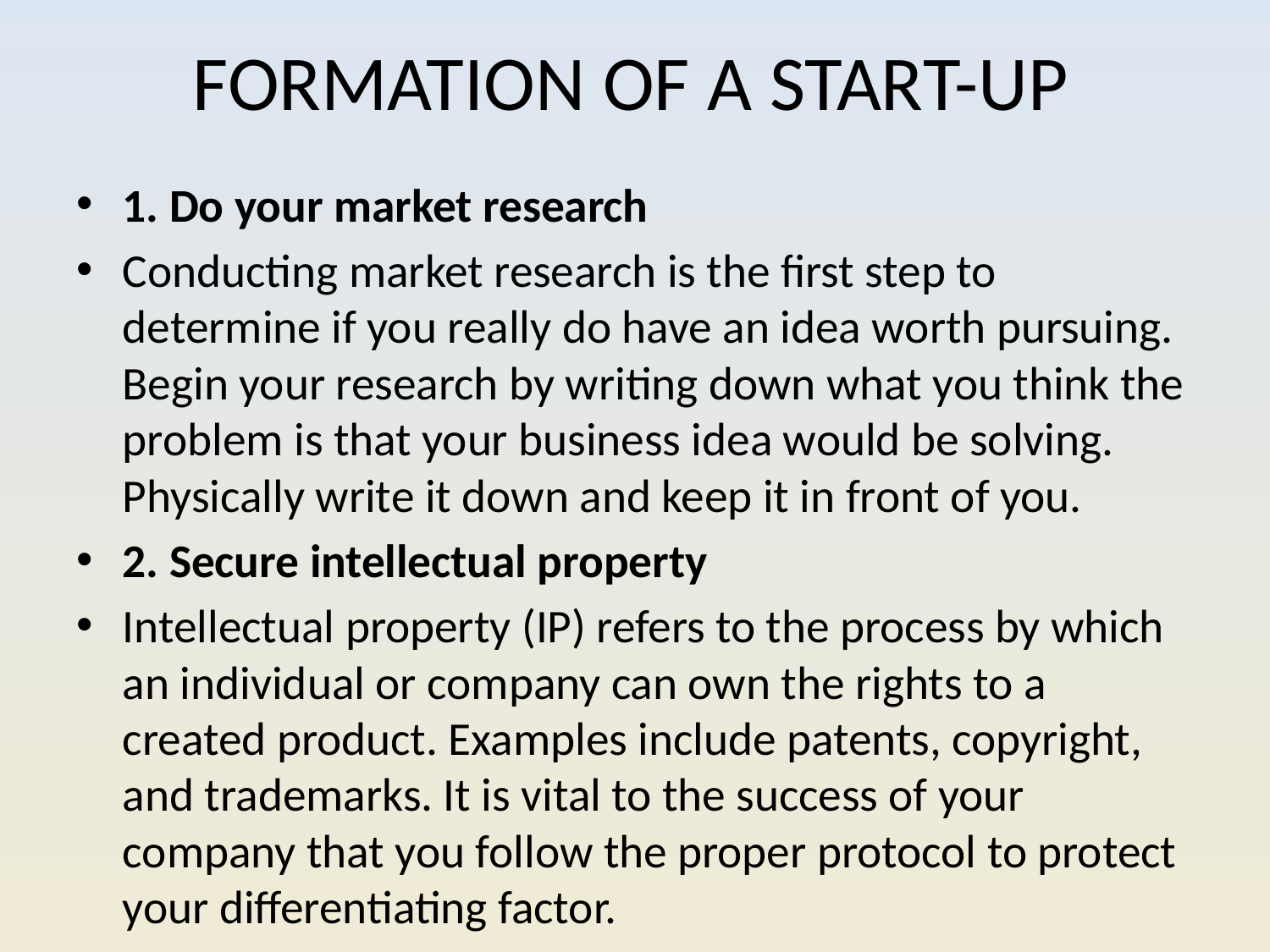

# FORMATION OF A START-UP
1. Do your market research
Conducting market research is the first step to determine if you really do have an idea worth pursuing. Begin your research by writing down what you think the problem is that your business idea would be solving. Physically write it down and keep it in front of you.
2. Secure intellectual property
Intellectual property (IP) refers to the process by which an individual or company can own the rights to a created product. Examples include patents, copyright, and trademarks. It is vital to the success of your company that you follow the proper protocol to protect your differentiating factor.